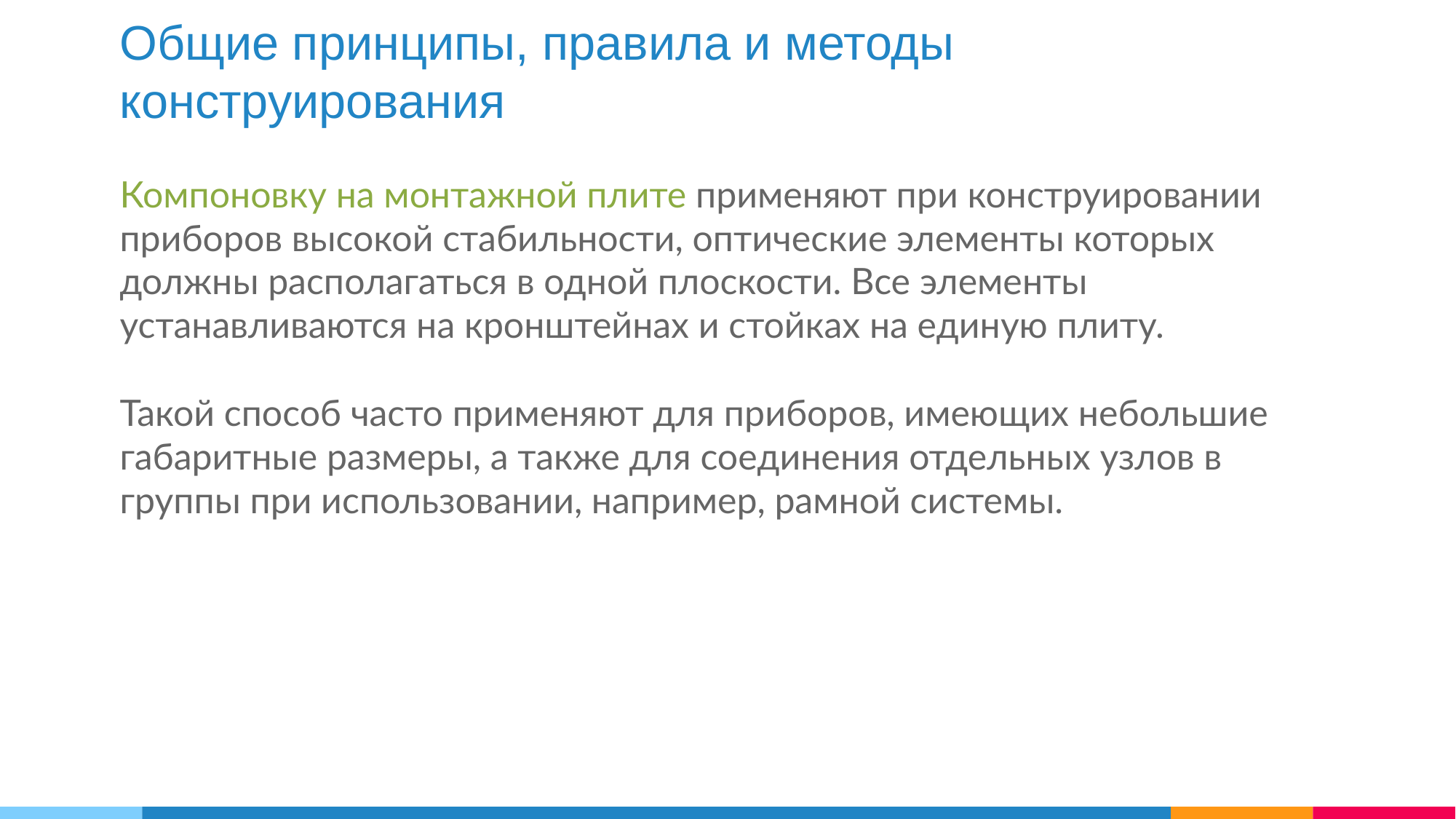

Общие принципы, правила и методы конструирования

Компоновку на монтажной плите применяют при конструировании приборов высокой стабильности, оптические элементы которых должны располагаться в одной плоскости. Все элементы устанавливаются на кронштейнах и стойках на единую плиту.

Такой способ часто применяют для приборов, имеющих небольшие габаритные размеры, а также для соединения отдельных узлов в группы при использовании, например, рамной системы.